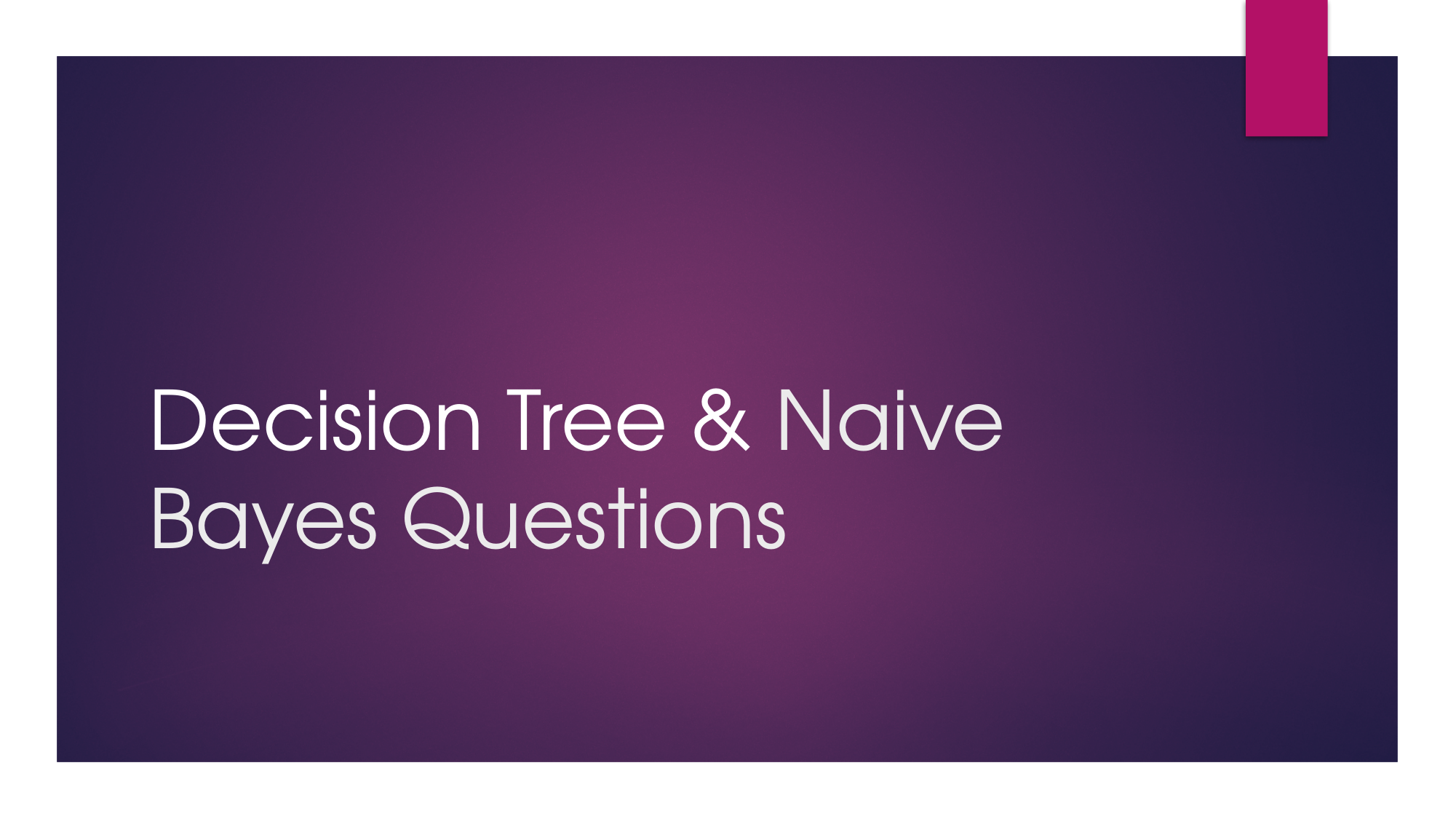

# Decision Tree & Naive Bayes Questions